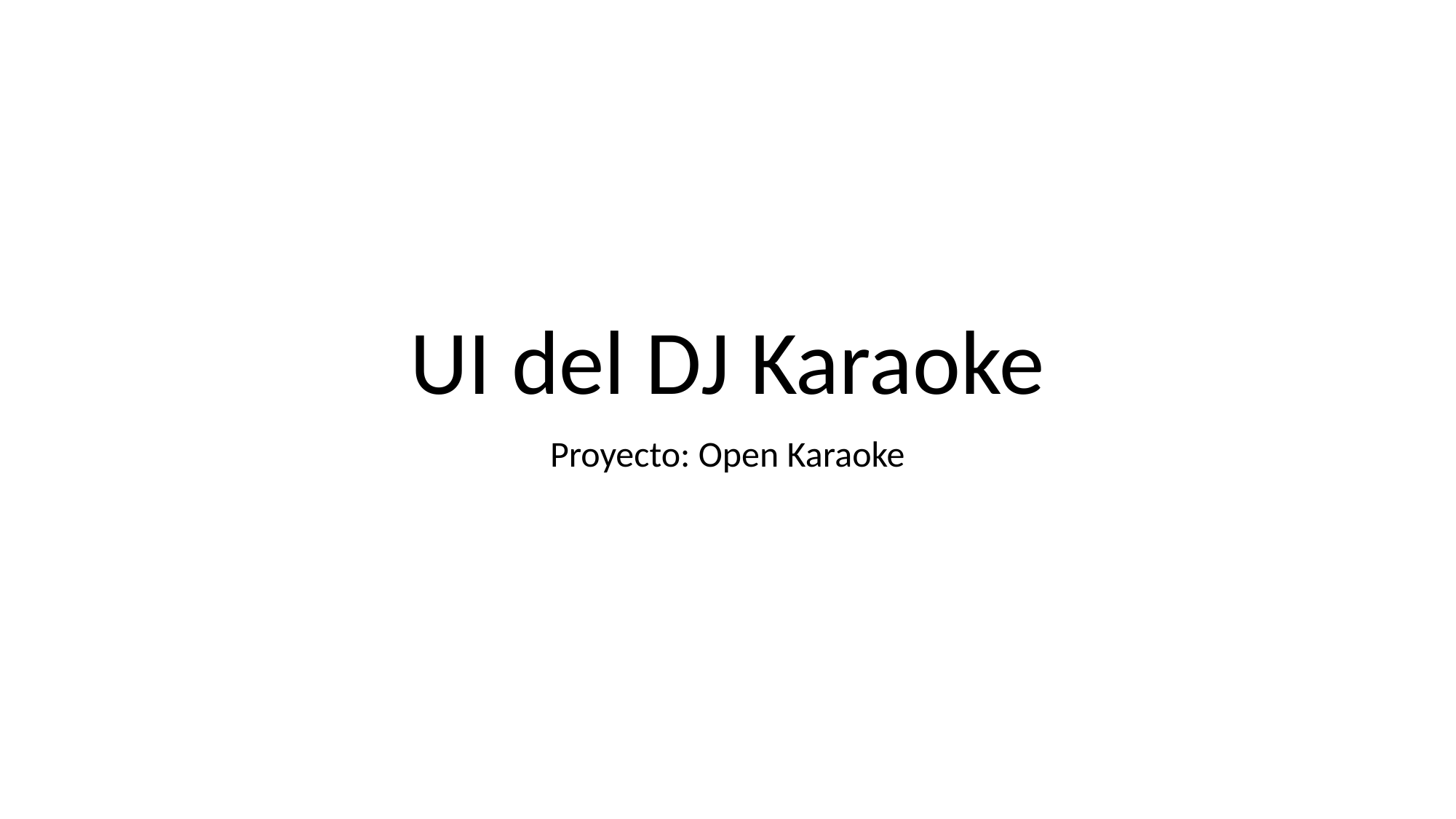

# UI del DJ Karaoke
Proyecto: Open Karaoke